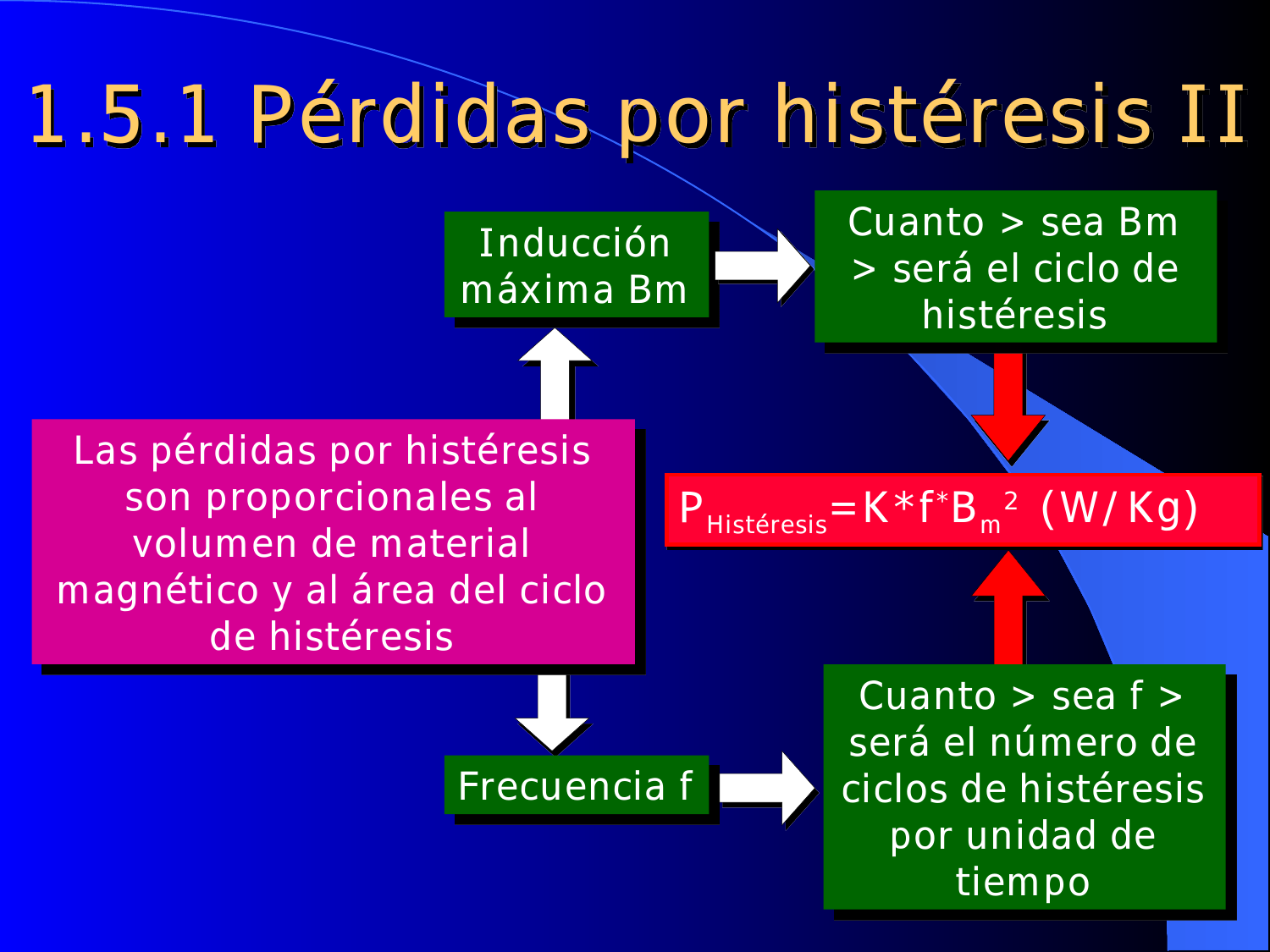

# 1.5.1 Pérdidas por histéresis II
Cuanto > sea Bm > será el ciclo de histéresis
Inducción máxima Bm

Las pérdidas por histéresis son proporcionales al volumen de material magnético y al área del ciclo de histéresis
PHistéresis=K*f*Bm2   (W/Kg)

Cuanto > sea f > será el número de ciclos de histéresis por unidad de tiempo

Frecuencia f